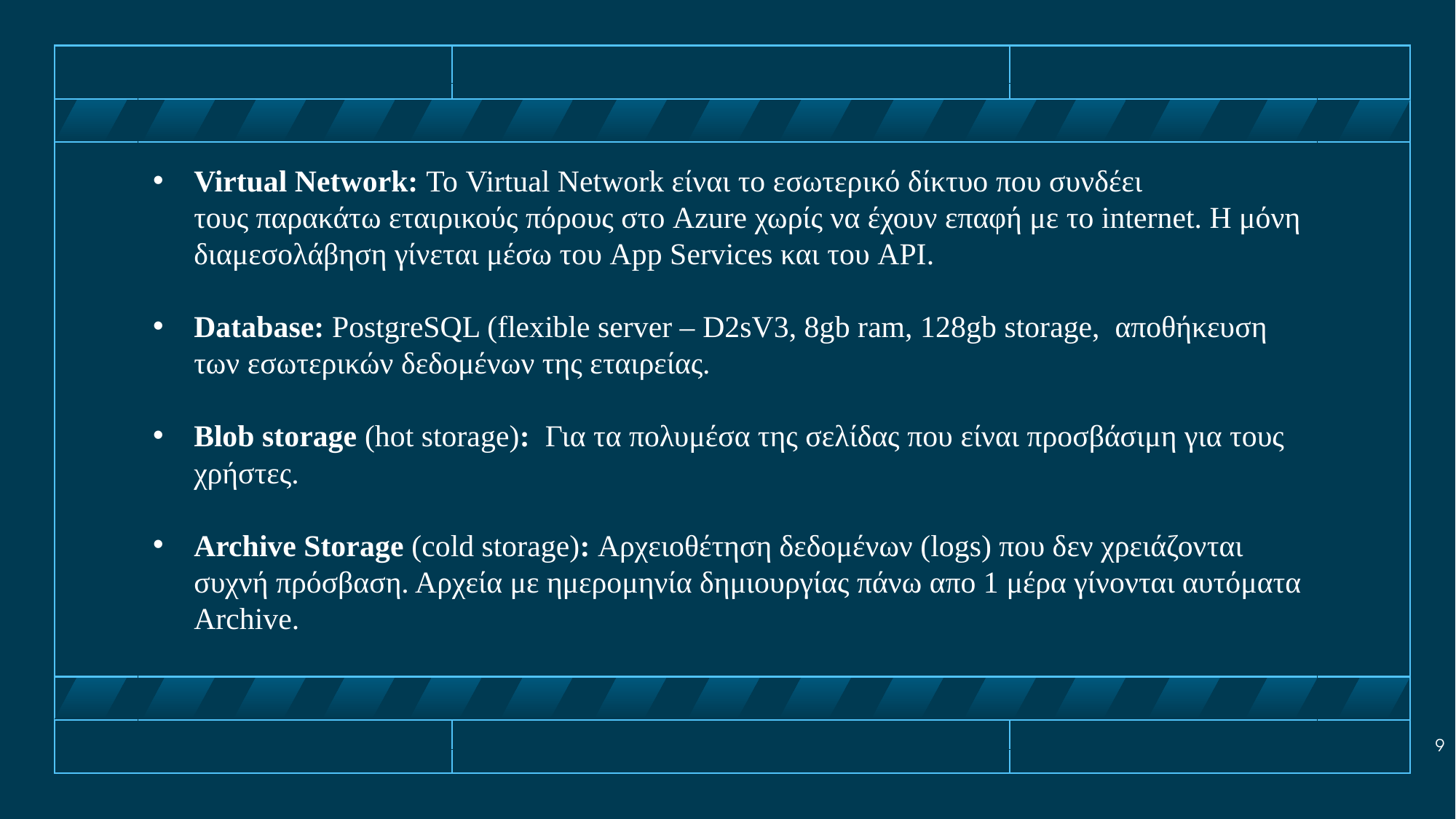

Virtual Network: Το Virtual Network είναι το εσωτερικό δίκτυο που συνδέει τους παρακάτω εταιρικούς πόρους στο Azure χωρίς να έχουν επαφή με το internet. H μόνη διαμεσολάβηση γίνεται μέσω του App Services και του API.

Database: PostgreSQL (flexible server – D2sV3, 8gb ram, 128gb storage,  αποθήκευση των εσωτερικών δεδομένων της εταιρείας.

Blob storage (hot storage):  Για τα πολυμέσα της σελίδας που είναι προσβάσιμη για τους χρήστες.

Archive Storage (cold storage): Αρχειοθέτηση δεδομένων (logs) που δεν χρειάζονται συχνή πρόσβαση. Αρχεία με ημερομηνία δημιουργίας πάνω απο 1 μέρα γίνονται αυτόματα Archive.

9